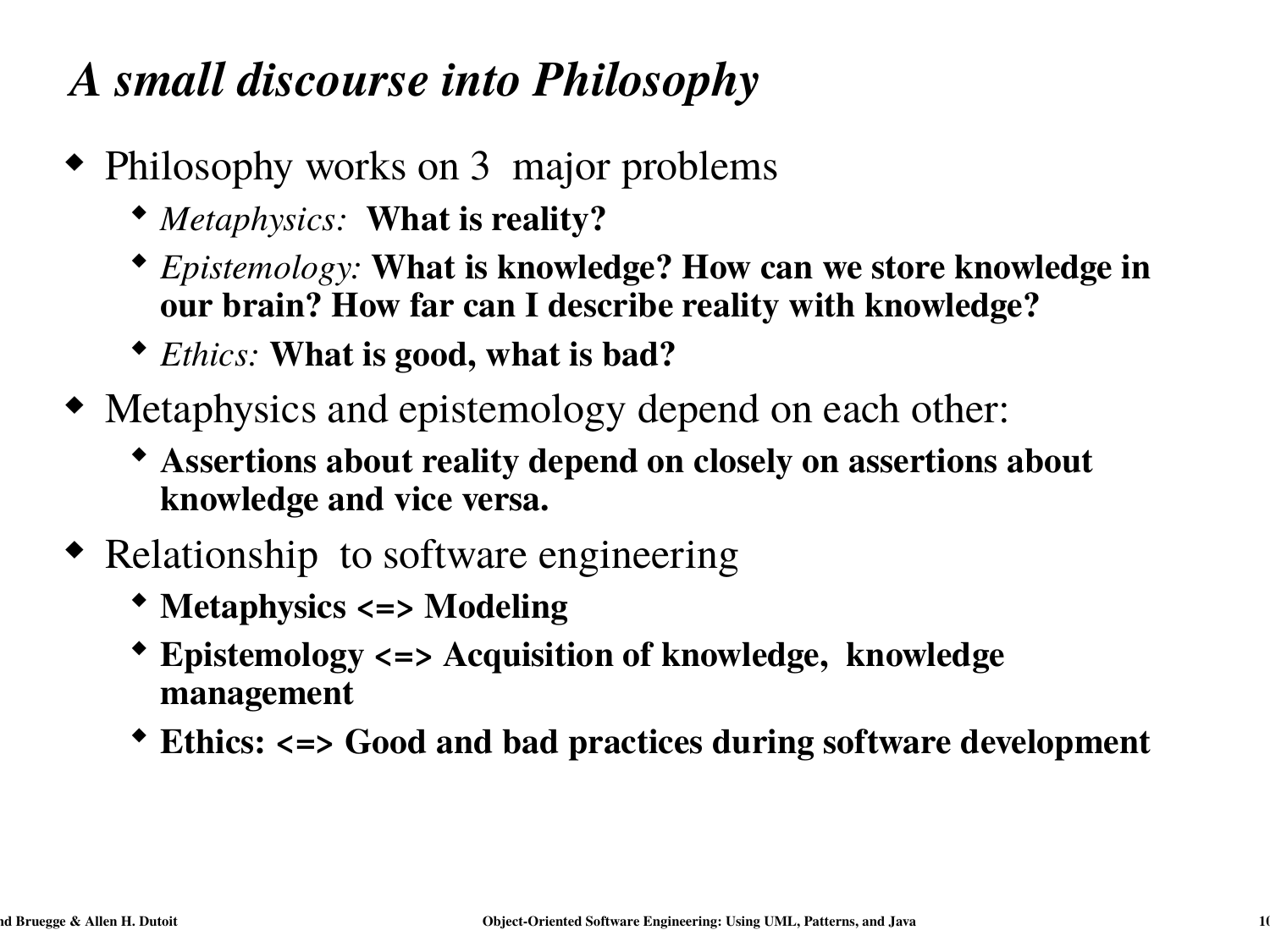

# A small discourse into Philosophy
Philosophy works on 3  major problems
Metaphysics:  What is reality?
Epistemology: What is knowledge? How can we store knowledge in our brain? How far can I describe reality with knowledge?
Ethics: What is good, what is bad?
Metaphysics and epistemology depend on each other:
Assertions about reality depend on closely on assertions about knowledge and vice versa.
Relationship  to software engineering
Metaphysics <=> Modeling
Epistemology <=> Acquisition of knowledge,  knowledge management
Ethics: <=> Good and bad practices during software development